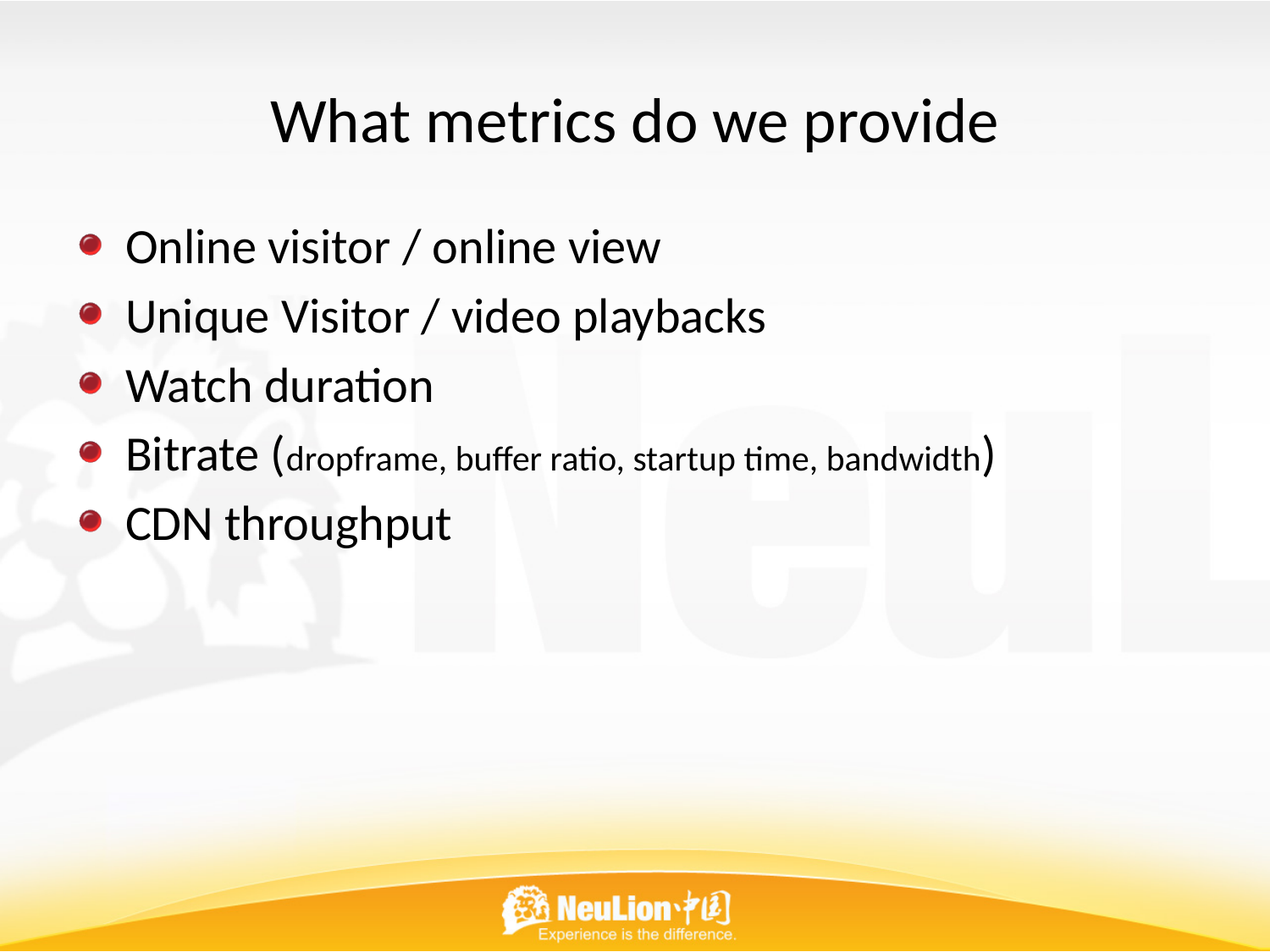

# What metrics do we provide
Online visitor / online view
Unique Visitor / video playbacks
Watch duration
Bitrate (dropframe, buffer ratio, startup time, bandwidth)
CDN throughput